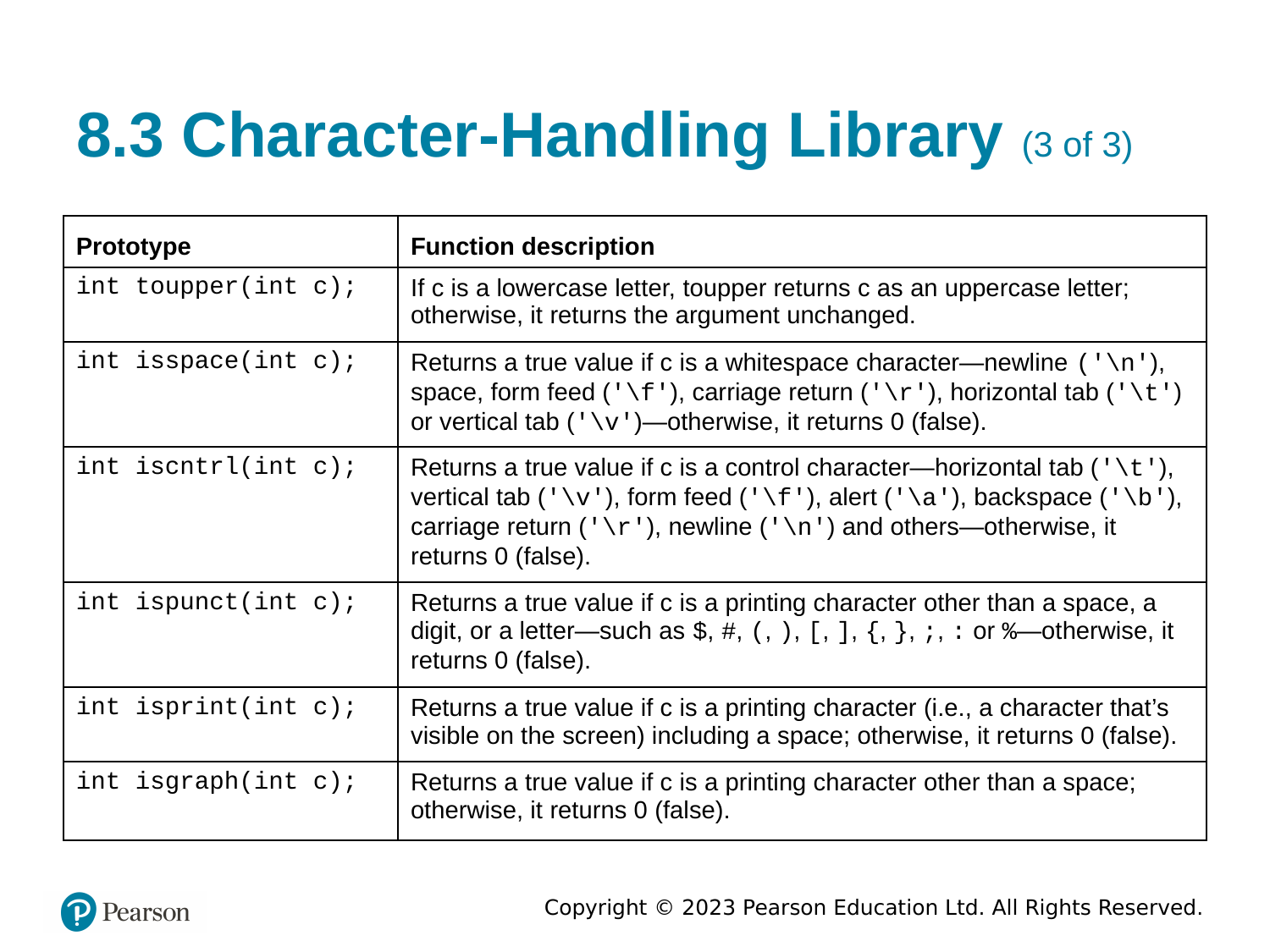

# 8.3 Character-Handling Library (3 of 3)
| Prototype | Function description |
| --- | --- |
| int toupper(int c); | If c is a lowercase letter, toupper returns c as an uppercase letter; otherwise, it returns the argument unchanged. |
| int isspace(int c); | Returns a true value if c is a whitespace character—newline ('\n'), space, form feed ('\f'), carriage return ('\r'), horizontal tab ('\t') or vertical tab ('\v')—otherwise, it returns 0 (false). |
| int iscntrl(int c); | Returns a true value if c is a control character—horizontal tab ('\t'), vertical tab ('\v'), form feed ('\f'), alert ('\a'), backspace ('\b'), carriage return ('\r'), newline ('\n') and others—otherwise, it returns 0 (false). |
| int ispunct(int c); | Returns a true value if c is a printing character other than a space, a digit, or a letter—such as $, #, (, ), [, ], {, }, ;, : or %—otherwise, it returns 0 (false). |
| int isprint(int c); | Returns a true value if c is a printing character (i.e., a character that’s visible on the screen) including a space; otherwise, it returns 0 (false). |
| int isgraph(int c); | Returns a true value if c is a printing character other than a space; otherwise, it returns 0 (false). |